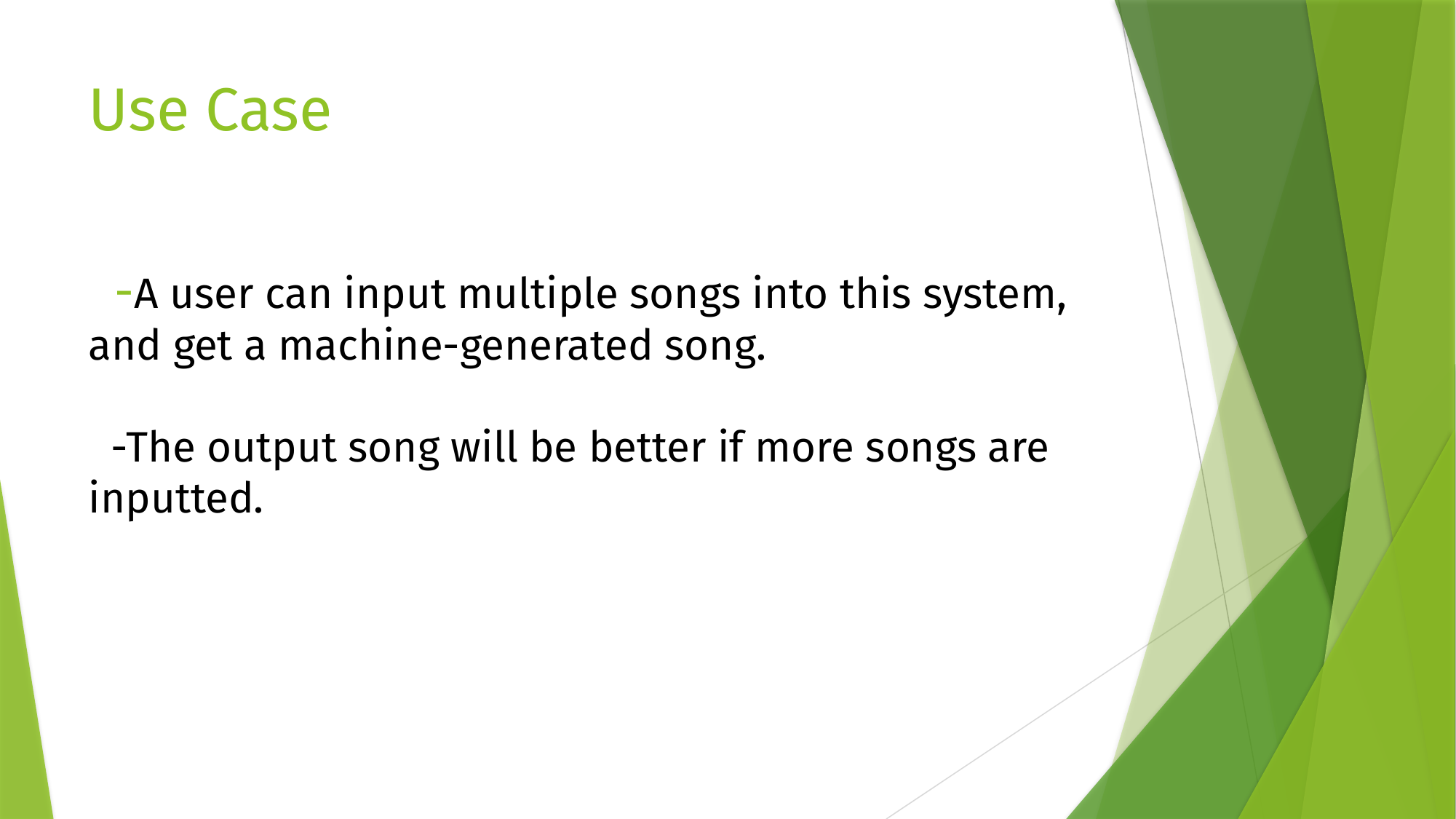

# Use Case -A user can input multiple songs into this system, and get a machine-generated song. -The output song will be better if more songs are inputted.